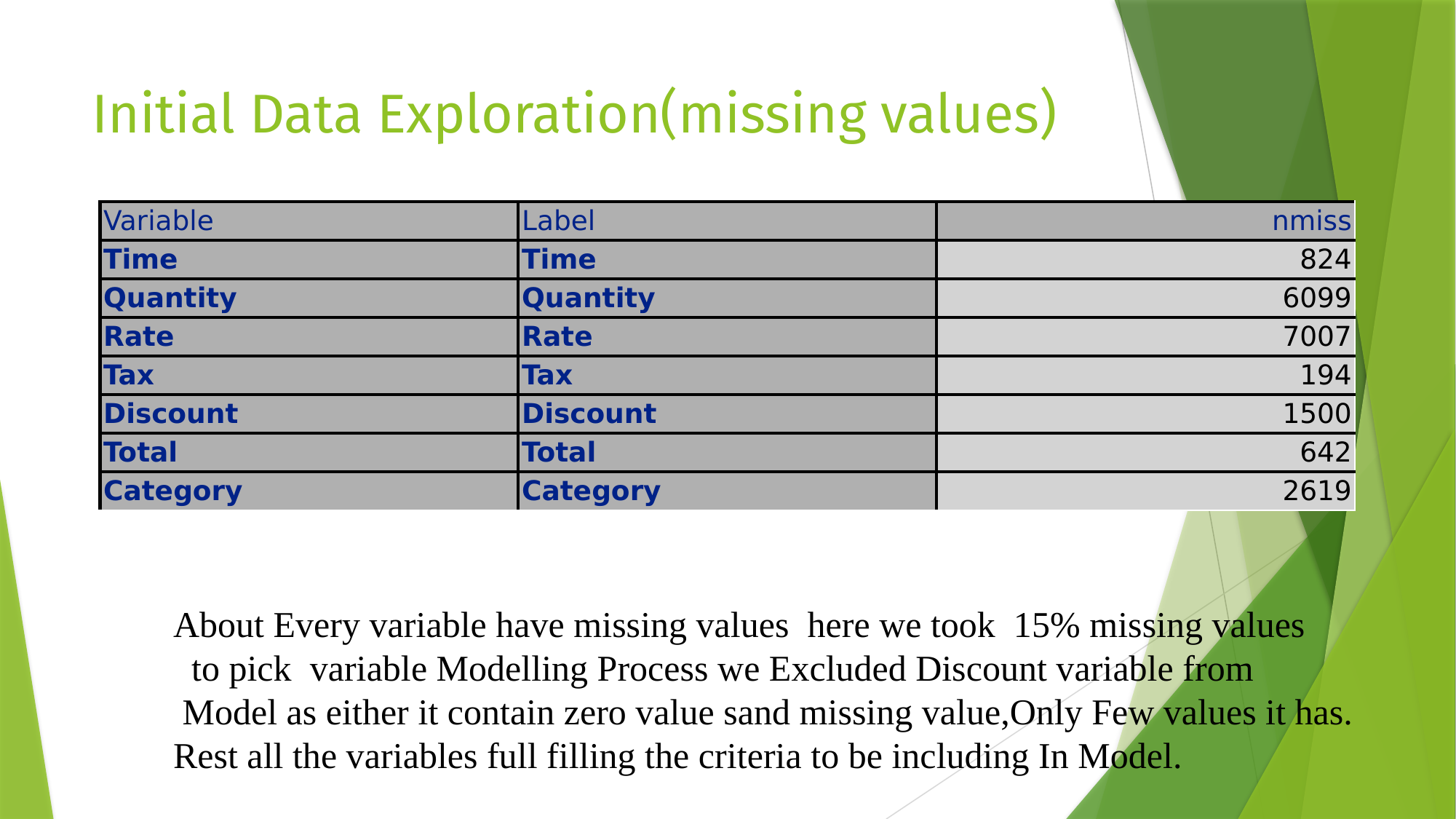

# Initial Data Exploration(missing values)
| Variable | Label | nmiss |
| --- | --- | --- |
| Time | Time | 824 |
| Quantity | Quantity | 6099 |
| Rate | Rate | 7007 |
| Tax | Tax | 194 |
| Discount | Discount | 1500 |
| Total | Total | 642 |
| Category | Category | 2619 |
About Every variable have missing values  here we took  15% missing values
  to pick  variable Modelling Process we Excluded Discount variable from
 Model as either it contain zero value sand missing value,Only Few values it has.
Rest all the variables full filling the criteria to be including In Model.